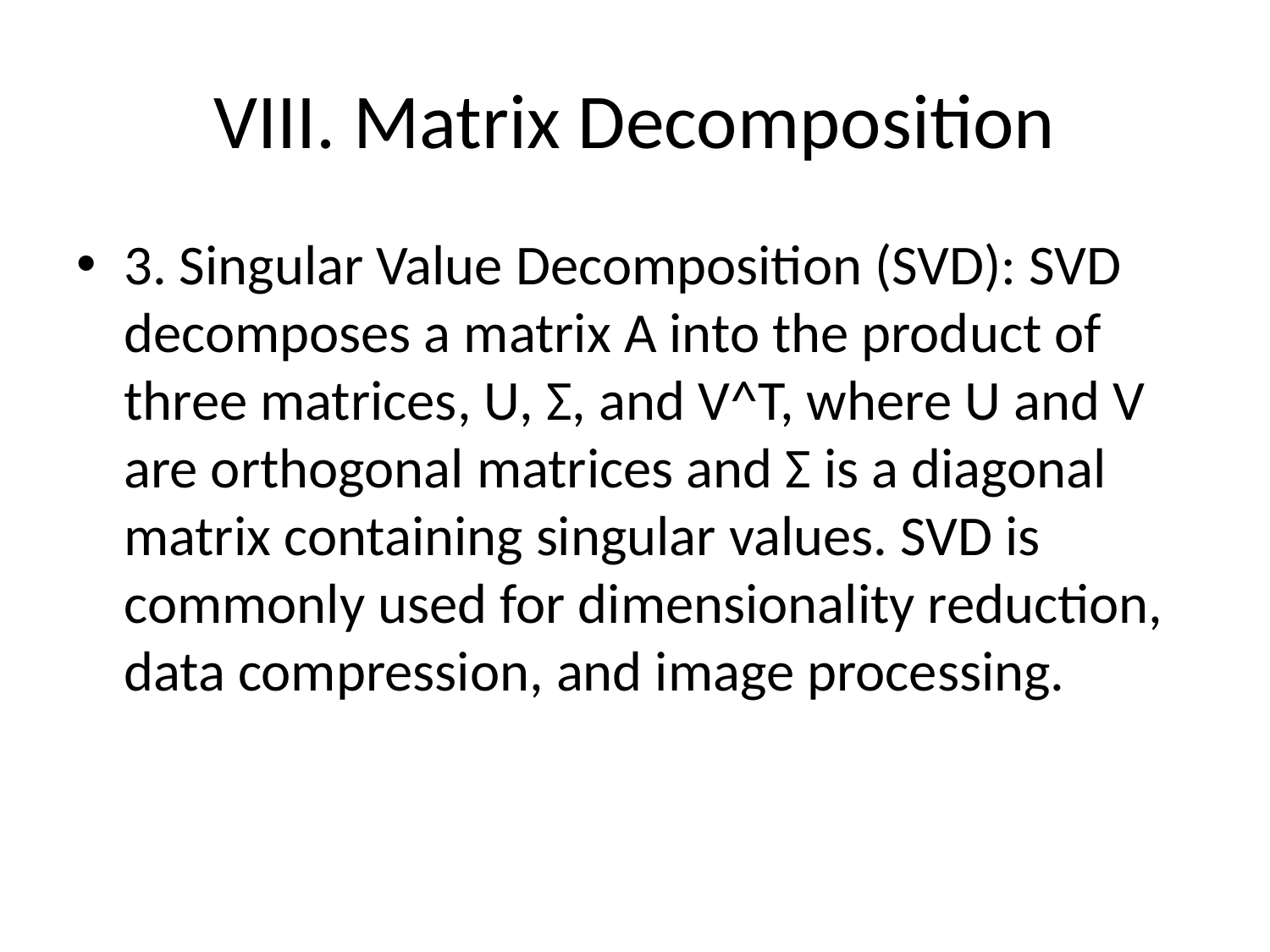

# VIII. Matrix Decomposition
3. Singular Value Decomposition (SVD): SVD decomposes a matrix A into the product of three matrices, U, Σ, and V^T, where U and V are orthogonal matrices and Σ is a diagonal matrix containing singular values. SVD is commonly used for dimensionality reduction, data compression, and image processing.